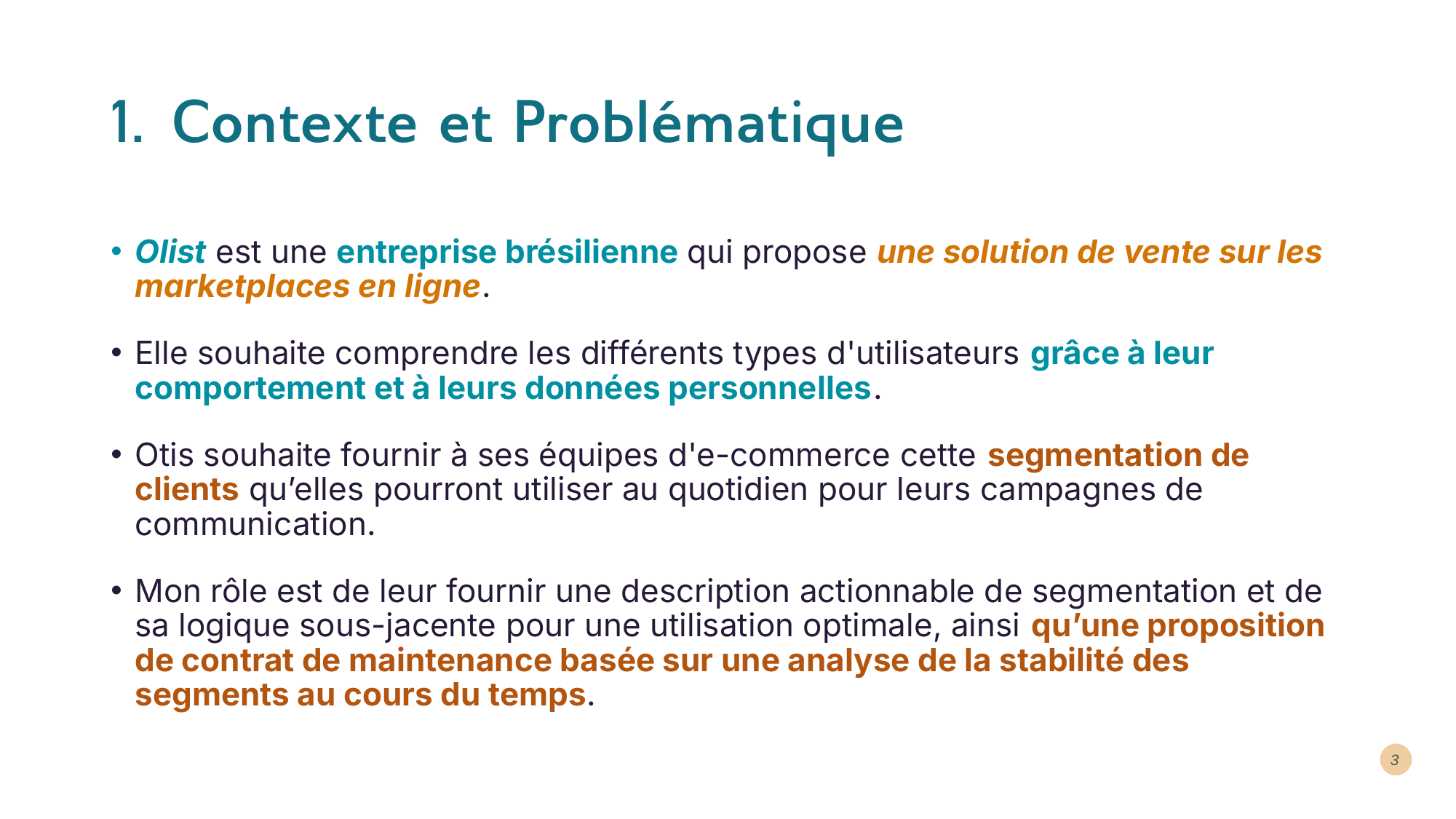

# Contexte et Problématique

Olist est une entreprise brésilienne qui propose une solution de vente sur les marketplaces en ligne.

Elle souhaite comprendre les différents types d'utilisateurs grâce à leur comportement et à leurs données personnelles.

Otis souhaite fournir à ses équipes d'e-commerce cette segmentation de clients qu’elles pourront utiliser au quotidien pour leurs campagnes de communication.

Mon rôle est de leur fournir une description actionnable de segmentation et de sa logique sous-jacente pour une utilisation optimale, ainsi qu’une proposition de contrat de maintenance basée sur une analyse de la stabilité des segments au cours du temps.
3